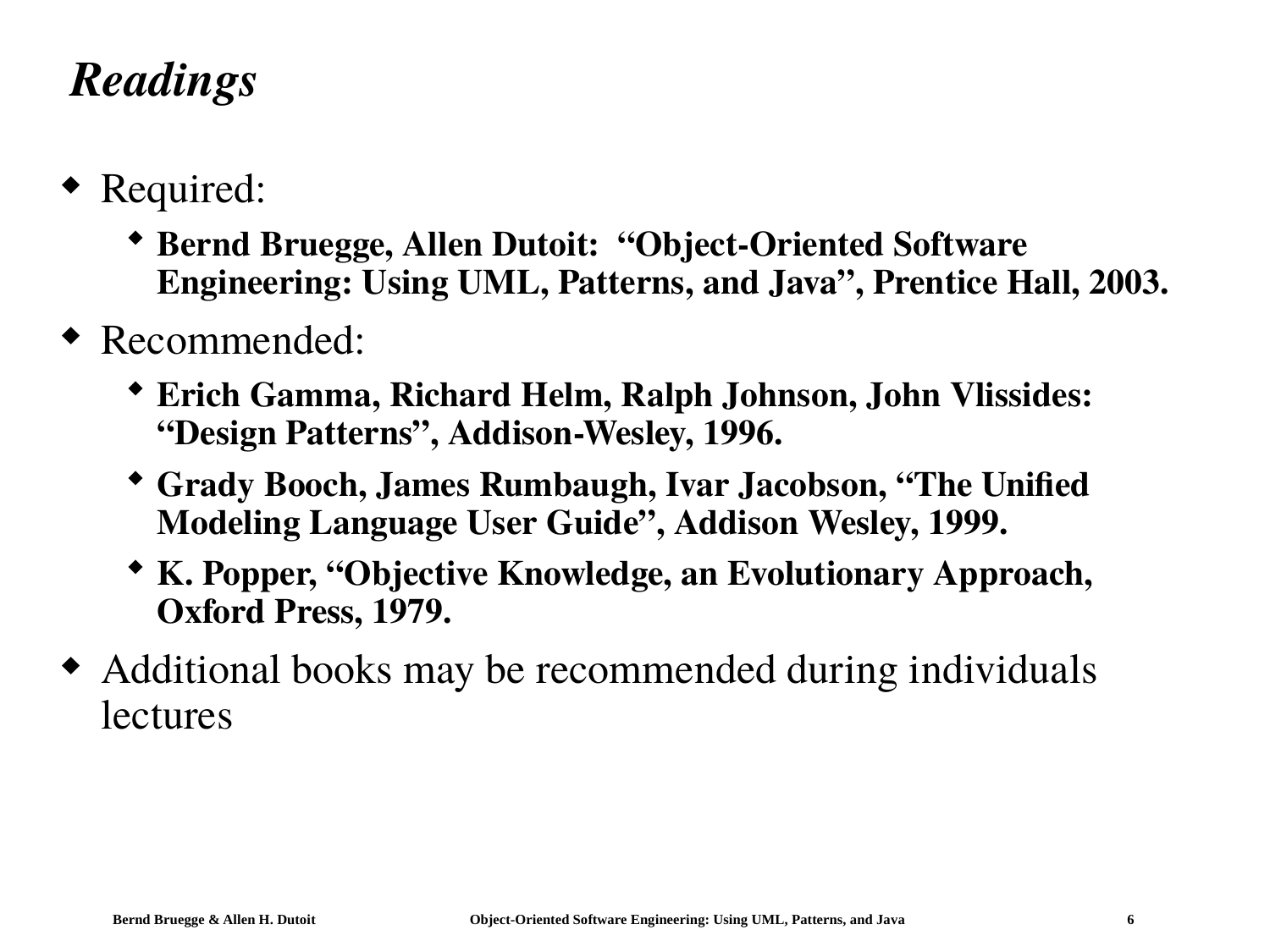

# Readings
Required:
Bernd Bruegge, Allen Dutoit:  “Object-Oriented Software Engineering: Using UML, Patterns, and Java”, Prentice Hall, 2003.
Recommended:
Erich Gamma, Richard Helm, Ralph Johnson, John Vlissides: “Design Patterns”, Addison-Wesley, 1996.
Grady Booch, James Rumbaugh, Ivar Jacobson, “The Unified Modeling Language User Guide”, Addison Wesley, 1999.
K. Popper, “Objective Knowledge, an Evolutionary Approach, Oxford Press, 1979.
Additional books may be recommended during individuals lectures